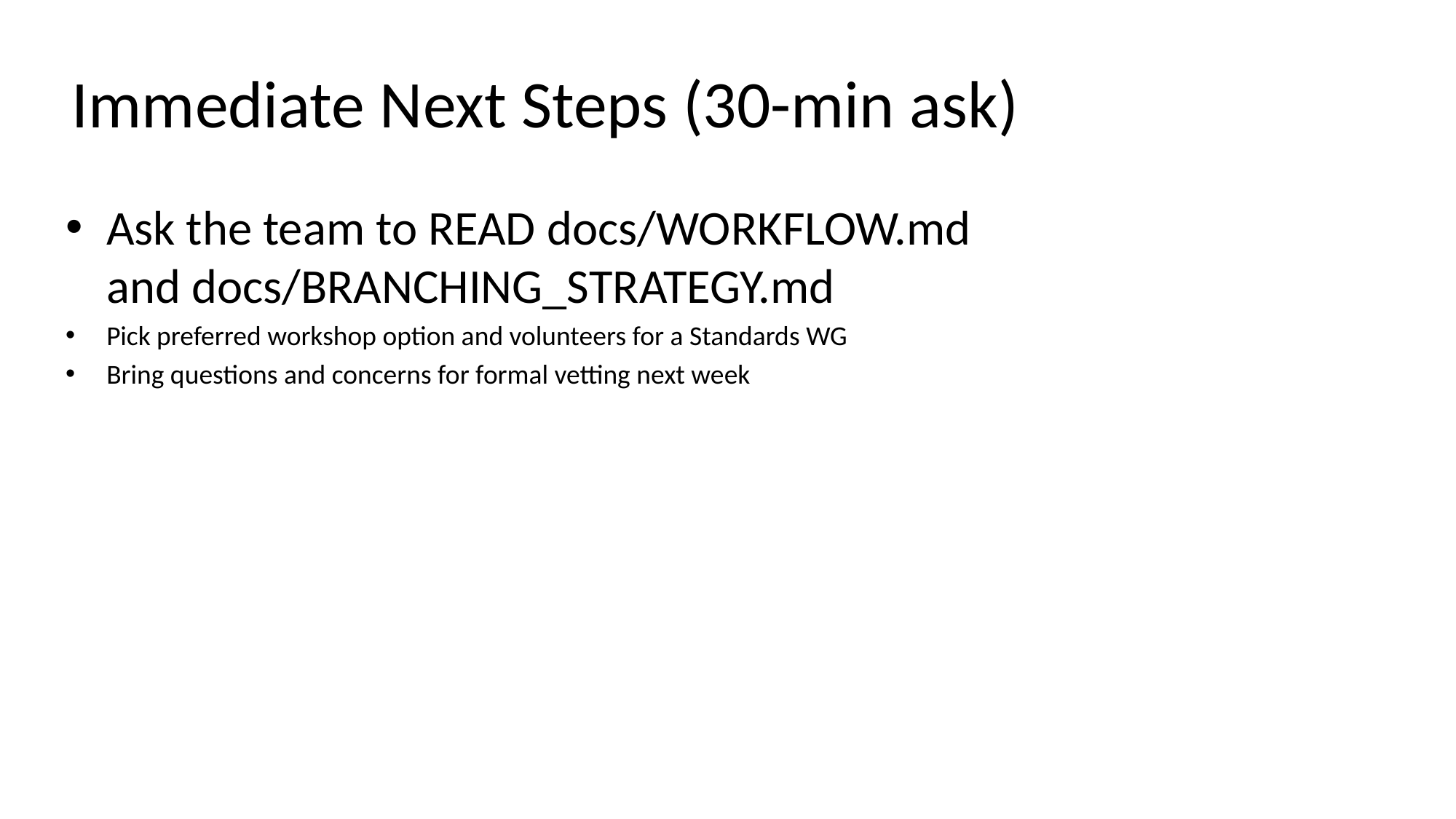

# Immediate Next Steps (30-min ask)
Ask the team to READ docs/WORKFLOW.md and docs/BRANCHING_STRATEGY.md
Pick preferred workshop option and volunteers for a Standards WG
Bring questions and concerns for formal vetting next week